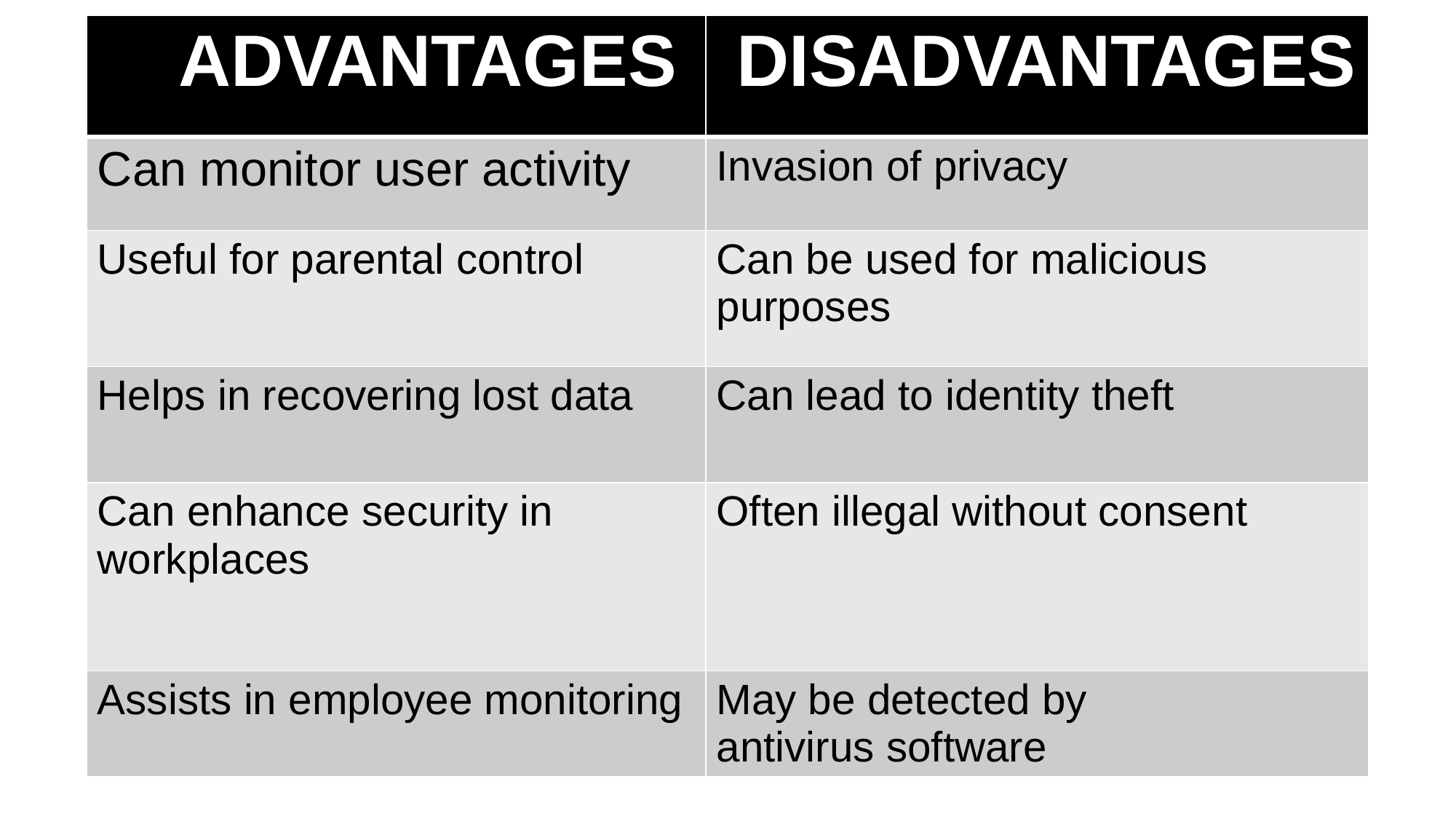

#
| ADVANTAGES | DISADVANTAGES |
| --- | --- |
| Can monitor user activity | Invasion of privacy |
| Useful for parental control | Can be used for malicious purposes |
| Helps in recovering lost data | Can lead to identity theft |
| Can enhance security in workplaces | Often illegal without consent |
| Assists in employee monitoring | May be detected by antivirus software |